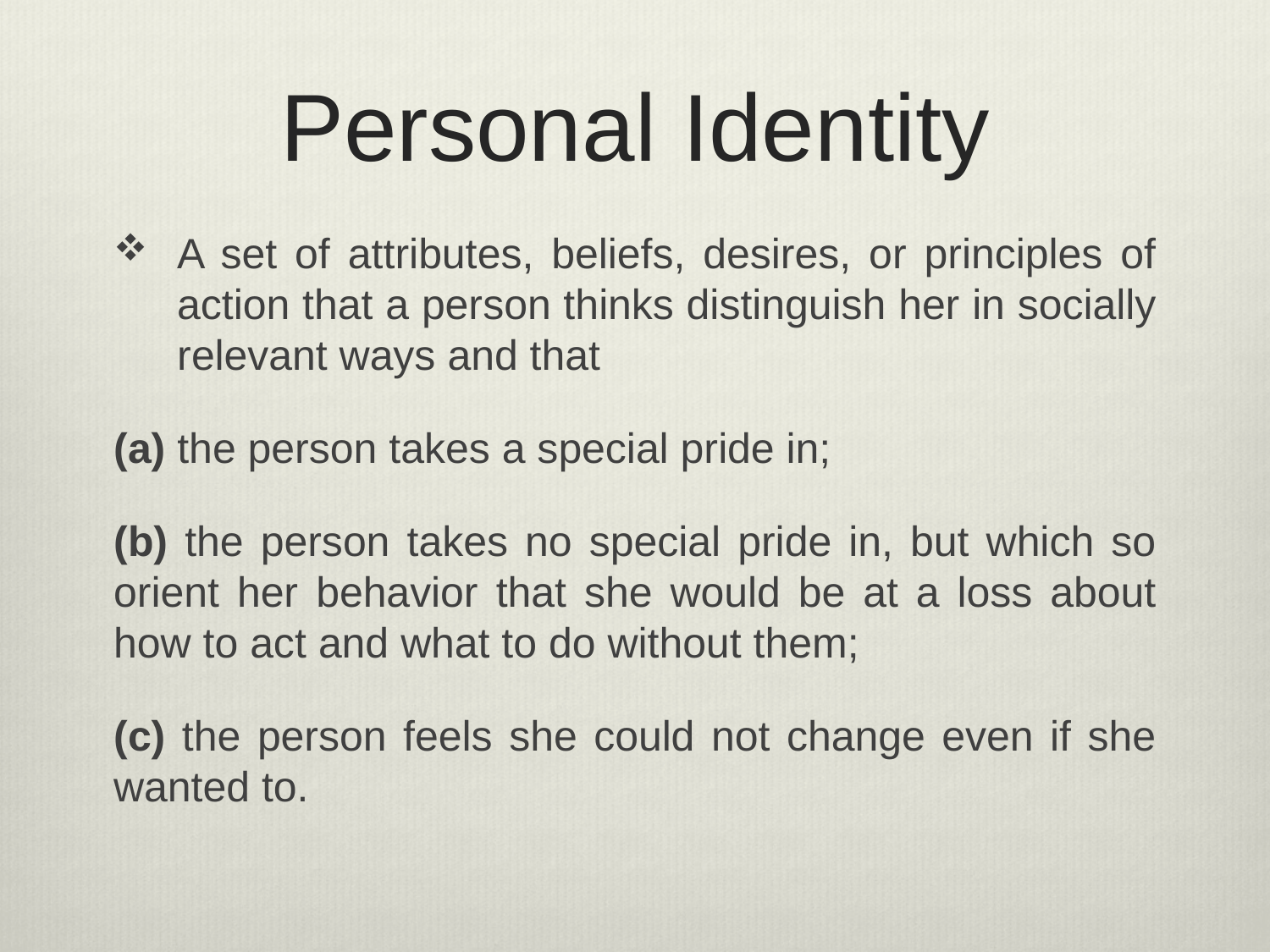

# Personal Identity
A set of attributes, beliefs, desires, or principles of action that a person thinks distinguish her in socially relevant ways and that
(a) the person takes a special pride in;
(b) the person takes no special pride in, but which so orient her behavior that she would be at a loss about how to act and what to do without them;
(c) the person feels she could not change even if she wanted to.